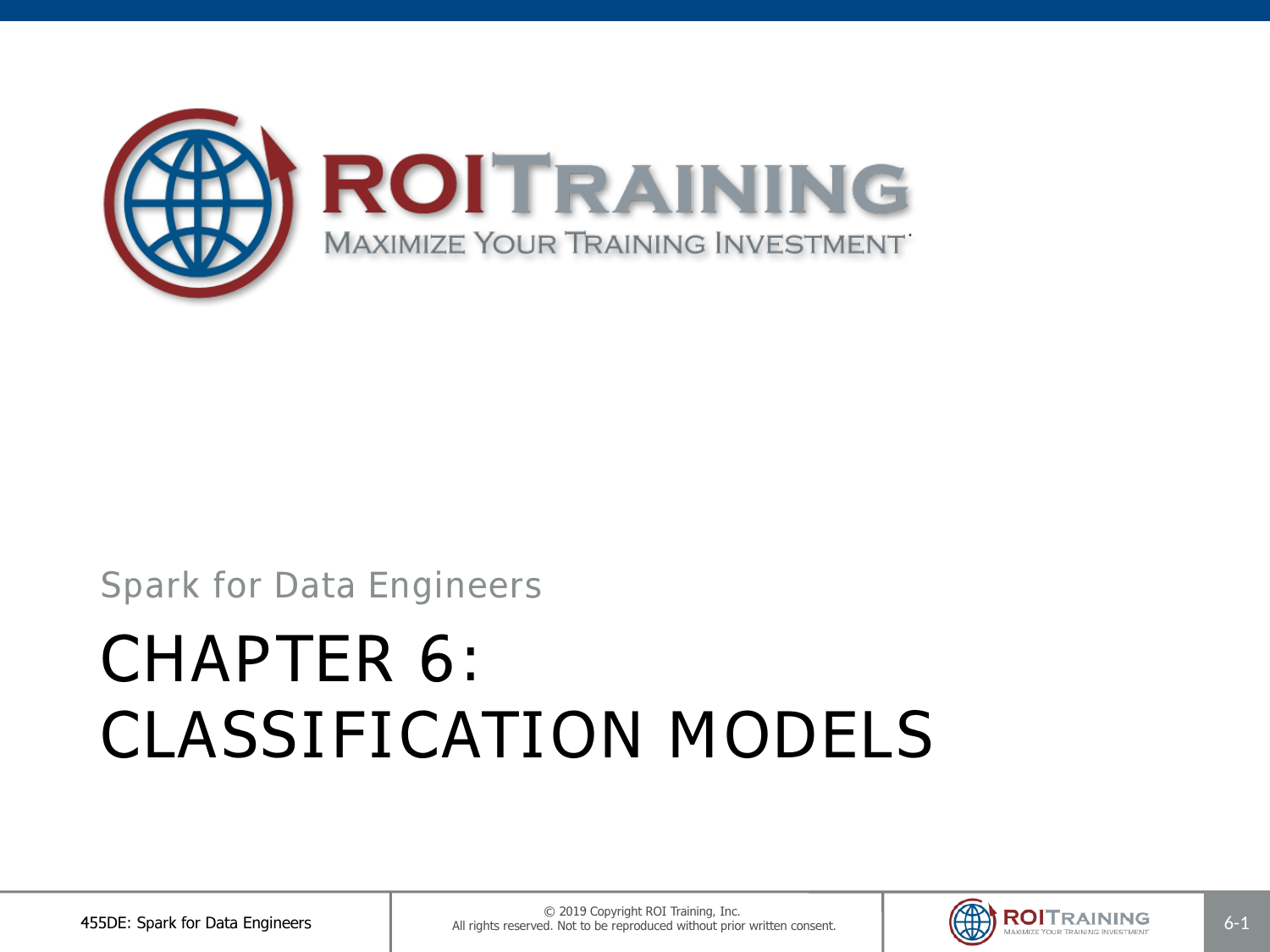

Spark for Data Engineers
# Chapter 6: Classification Models